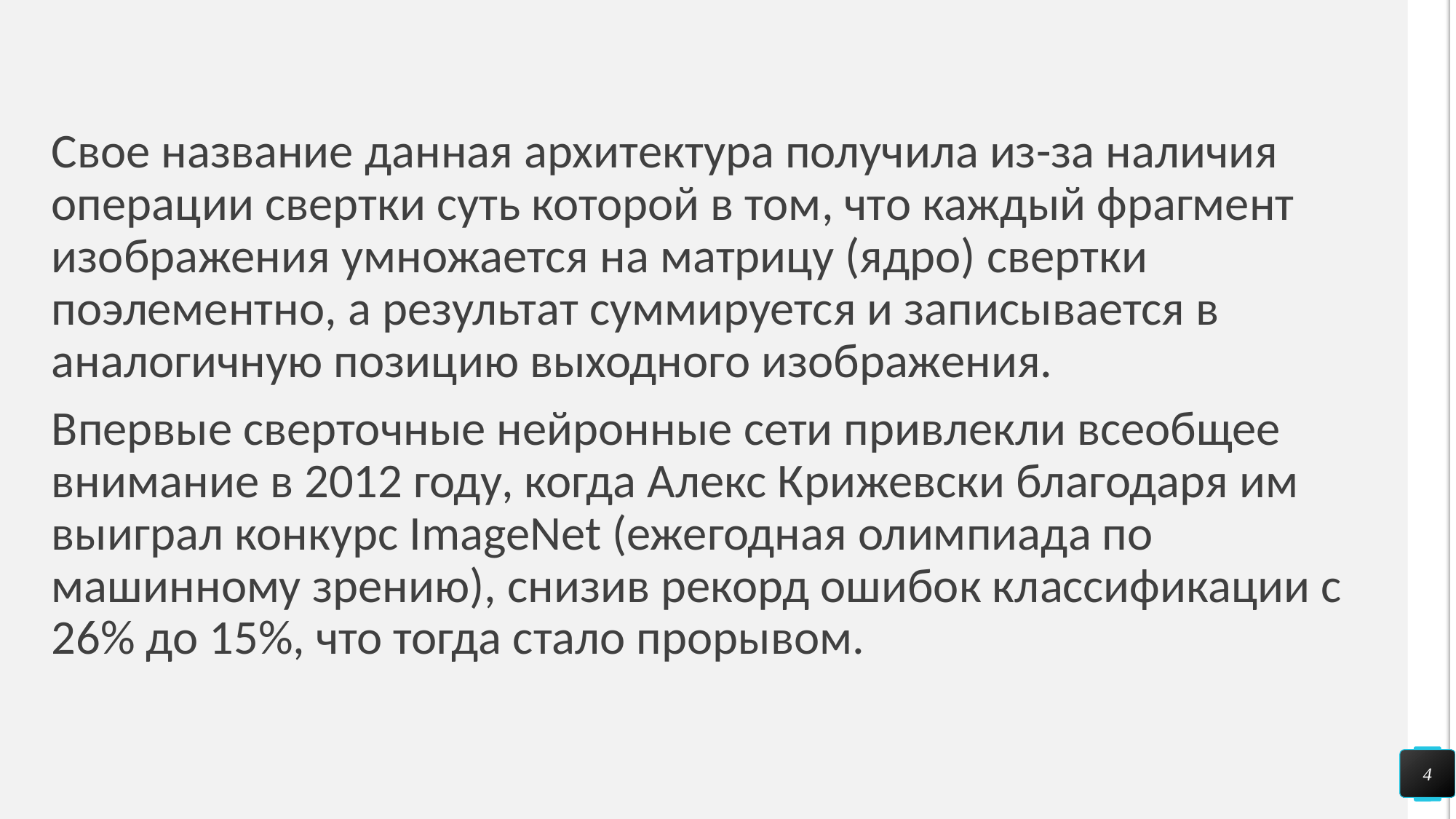

#
Свое название данная архитектура получила из-за наличия операции свертки суть которой в том, что каждый фрагмент изображения умножается на матрицу (ядро) свертки поэлементно, а результат суммируется и записывается в аналогичную позицию выходного изображения.
Впервые сверточные нейронные сети привлекли всеобщее внимание в 2012 году, когда Алекс Крижевски благодаря им выиграл конкурс ImageNet (ежегодная олимпиада по машинному зрению), снизив рекорд ошибок классификации с 26% до 15%, что тогда стало прорывом.
4